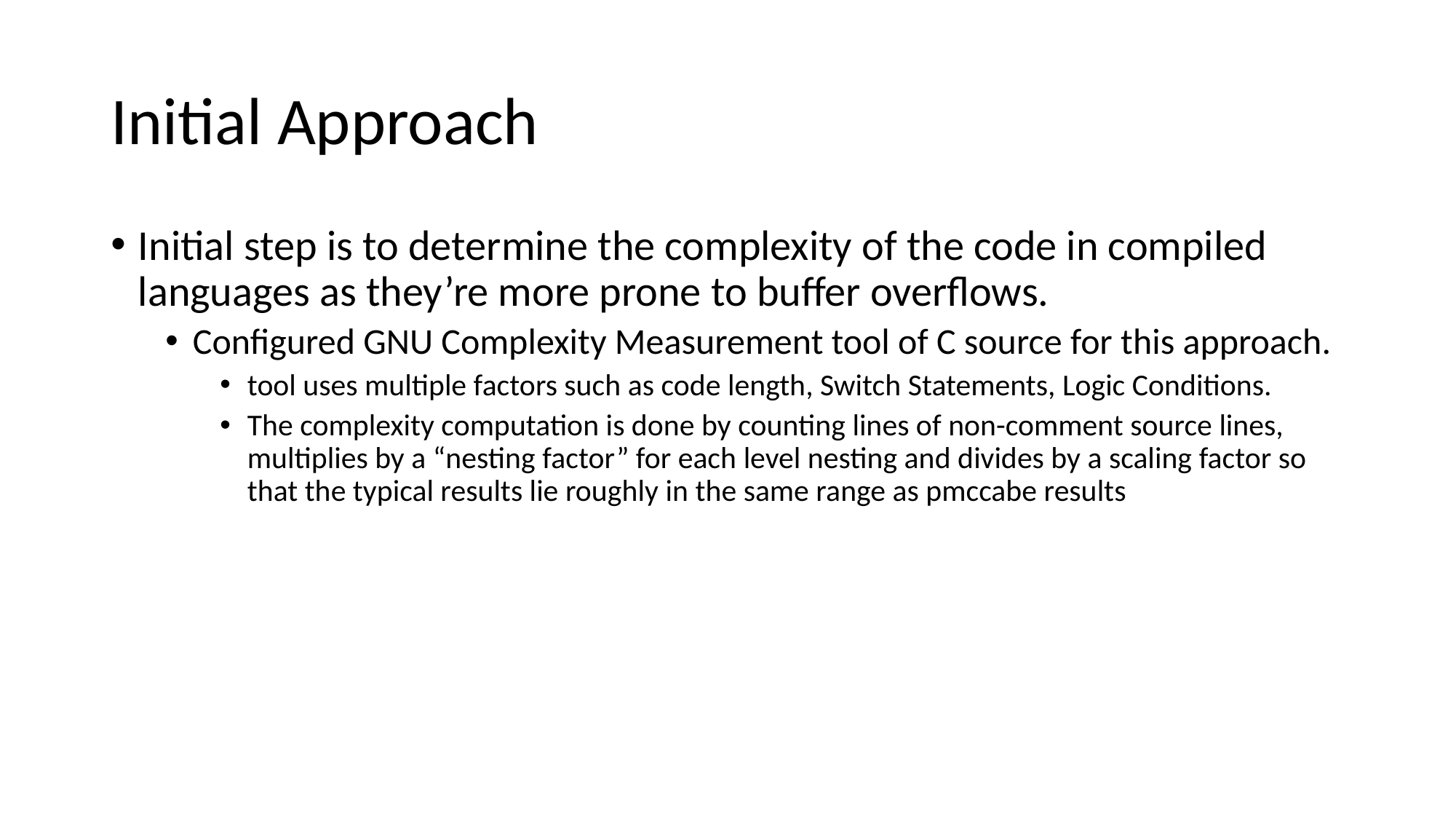

# Initial Approach
Initial step is to determine the complexity of the code in compiled languages as they’re more prone to buffer overflows.
Configured GNU Complexity Measurement tool of C source for this approach.
tool uses multiple factors such as code length, Switch Statements, Logic Conditions.
The complexity computation is done by counting lines of non-comment source lines, multiplies by a “nesting factor” for each level nesting and divides by a scaling factor so that the typical results lie roughly in the same range as pmccabe results